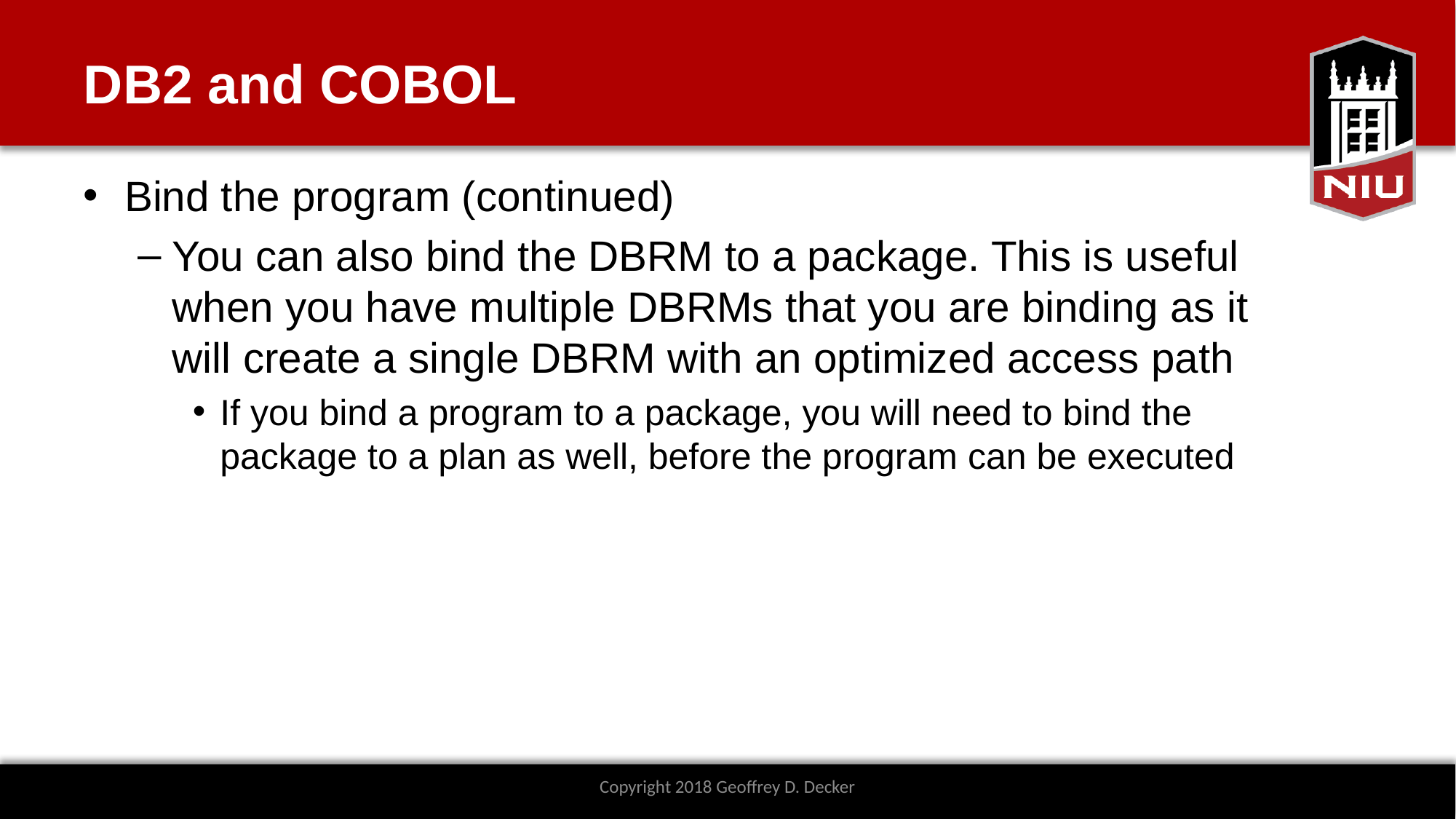

# DB2 and COBOL
Bind the program (continued)
You can also bind the DBRM to a package. This is useful when you have multiple DBRMs that you are binding as it will create a single DBRM with an optimized access path
If you bind a program to a package, you will need to bind the package to a plan as well, before the program can be executed

Copyright 2018 Geoffrey D. Decker